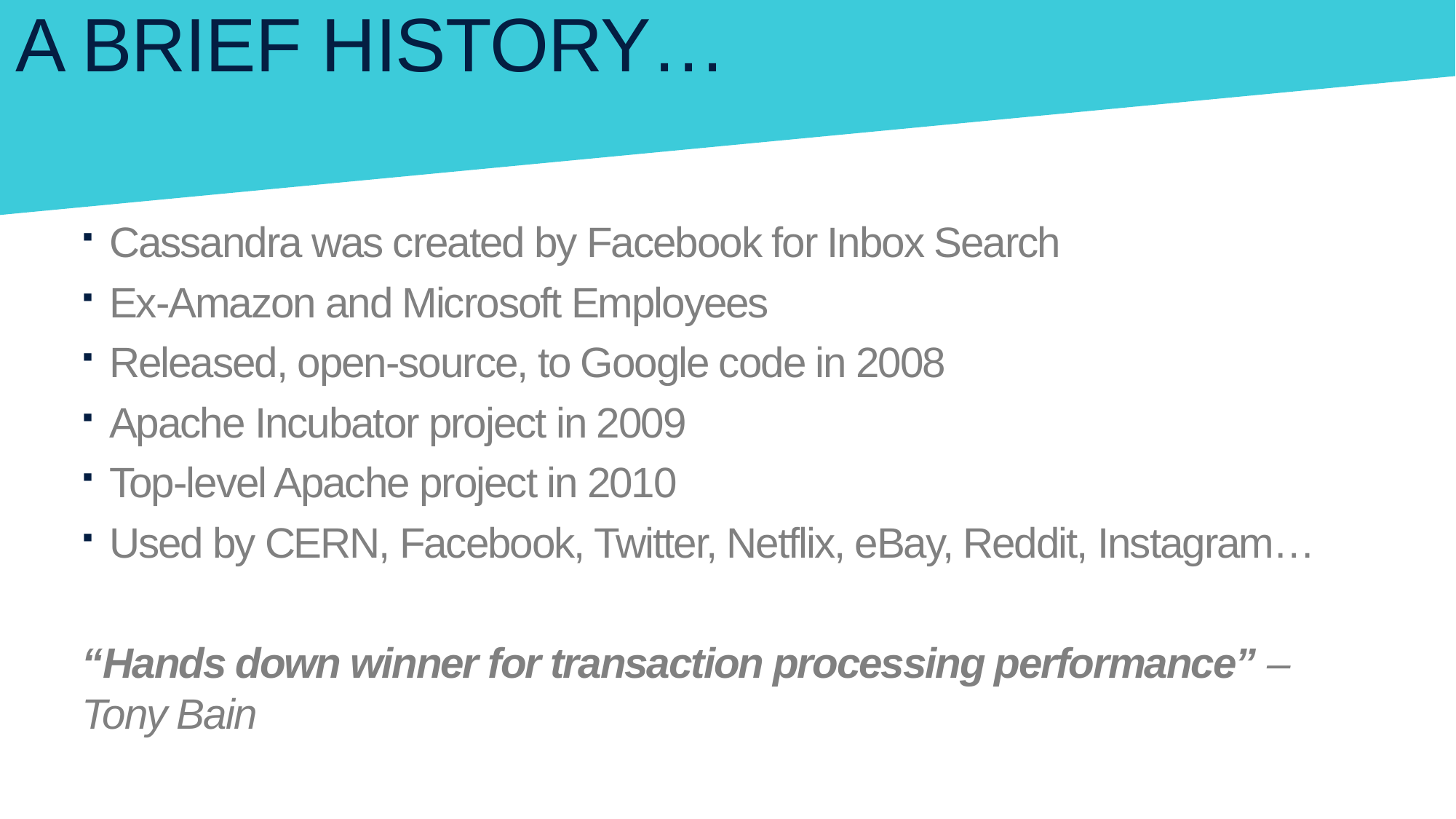

# A Brief History…
Cassandra was created by Facebook for Inbox Search
Ex-Amazon and Microsoft Employees
Released, open-source, to Google code in 2008
Apache Incubator project in 2009
Top-level Apache project in 2010
Used by CERN, Facebook, Twitter, Netflix, eBay, Reddit, Instagram…

“Hands down winner for transaction processing performance” – Tony Bain